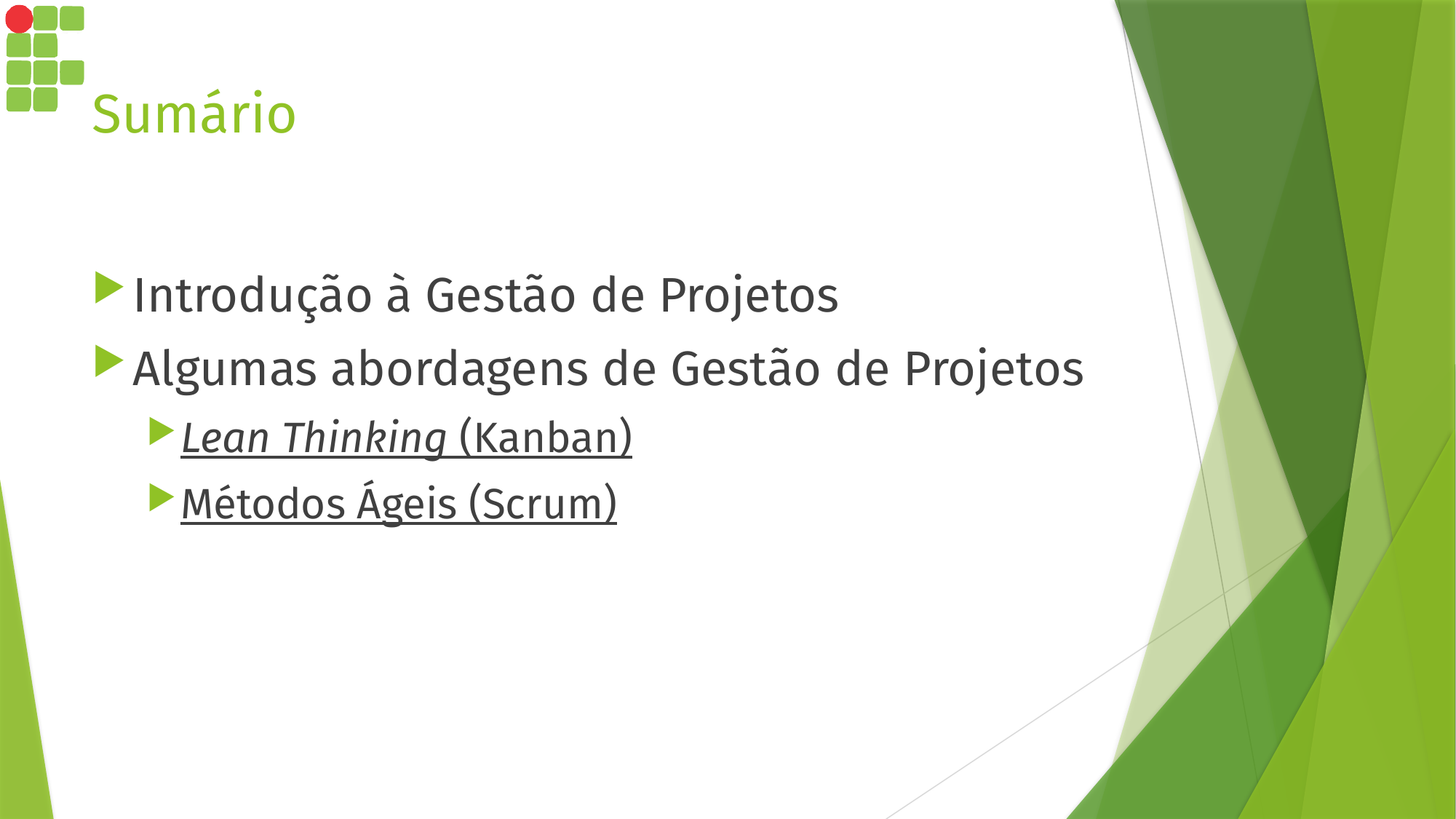

# Sumário
Introdução à Gestão de Projetos
Algumas abordagens de Gestão de Projetos
Lean Thinking (Kanban)
Métodos Ágeis (Scrum)